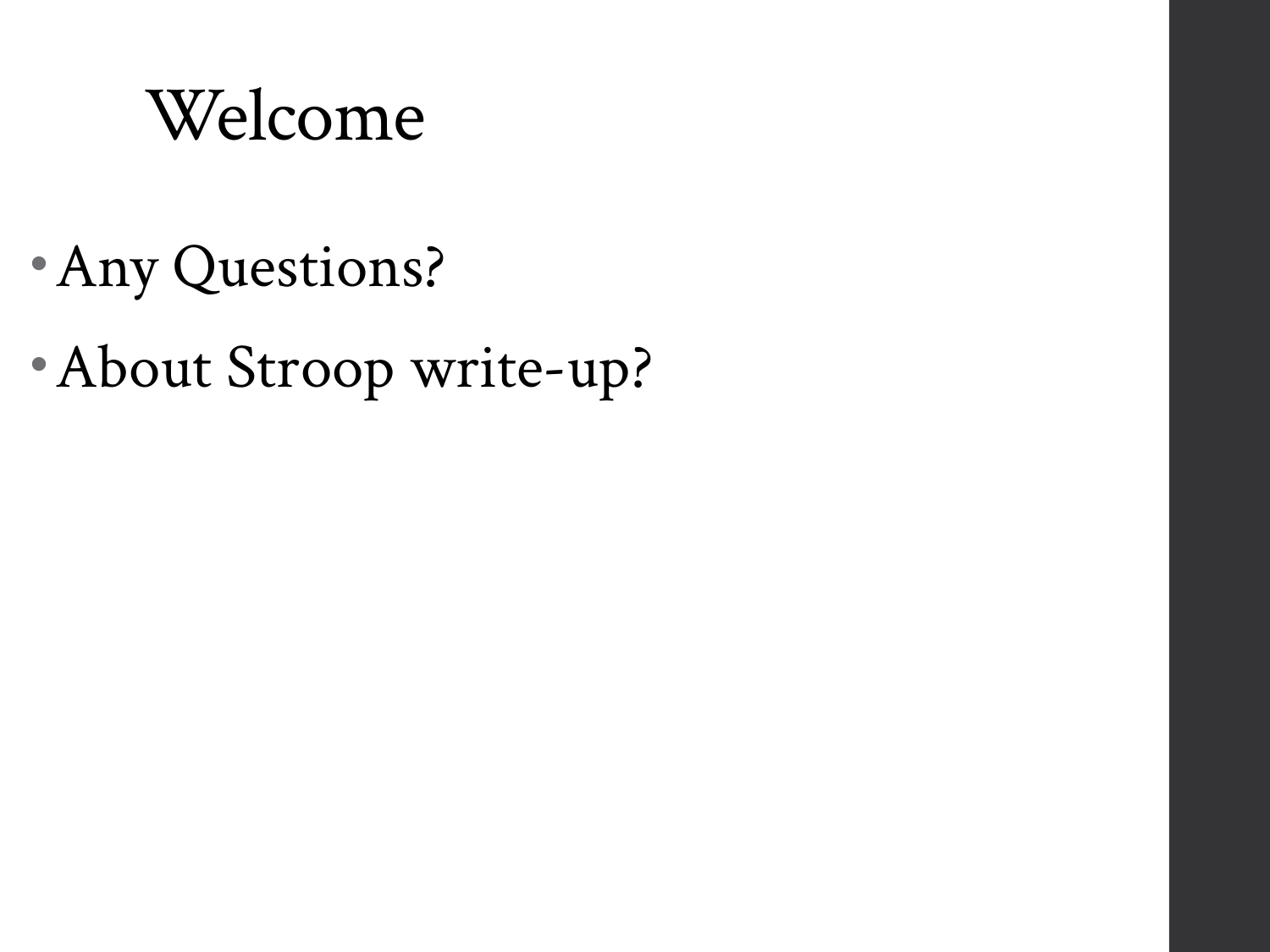

# Welcome
Any Questions?
About Stroop write-up?